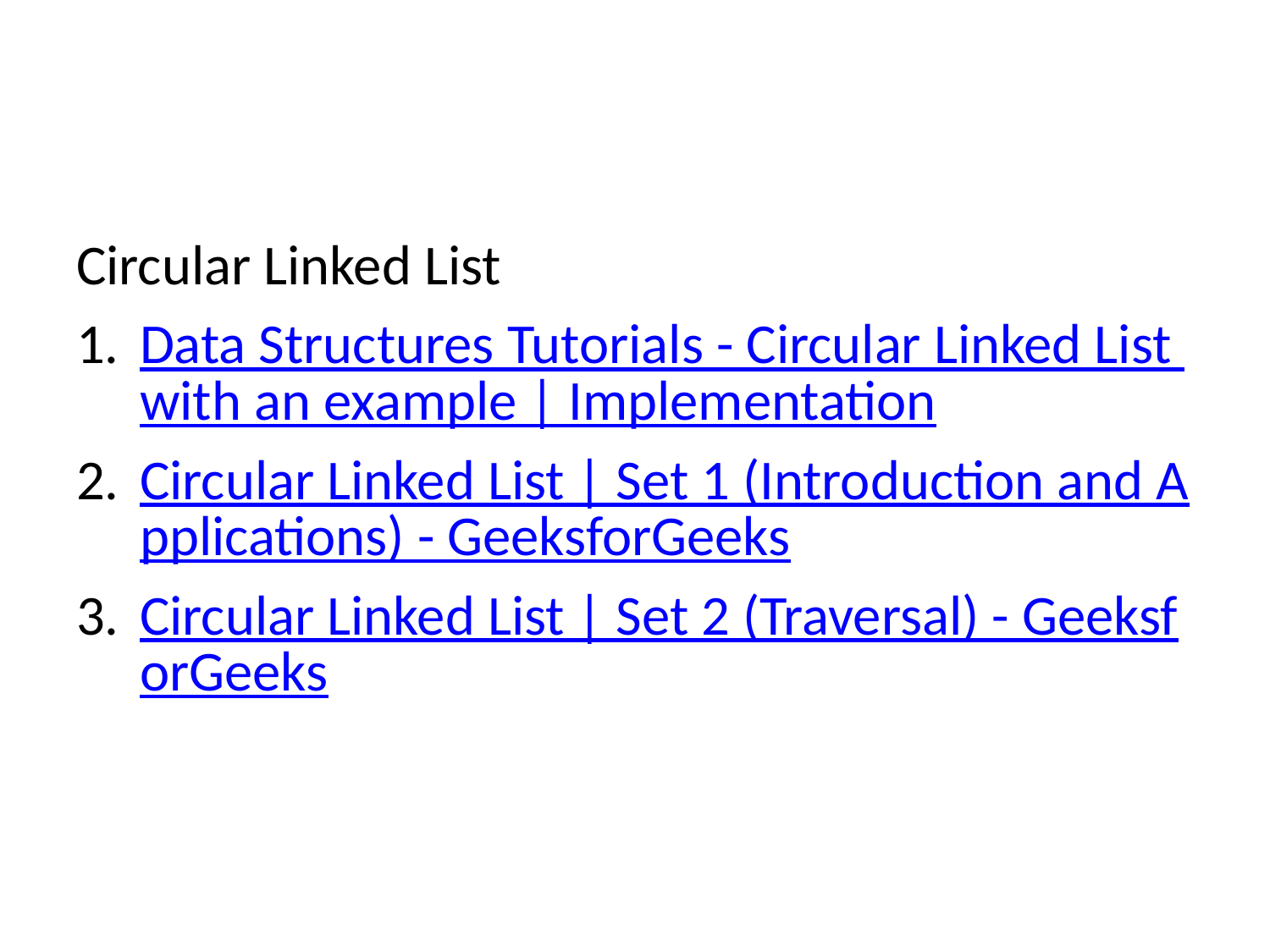

Circular Linked List
Data Structures Tutorials - Circular Linked List with an example | Implementation
Circular Linked List | Set 1 (Introduction and Applications) - GeeksforGeeks
Circular Linked List | Set 2 (Traversal) - GeeksforGeeks